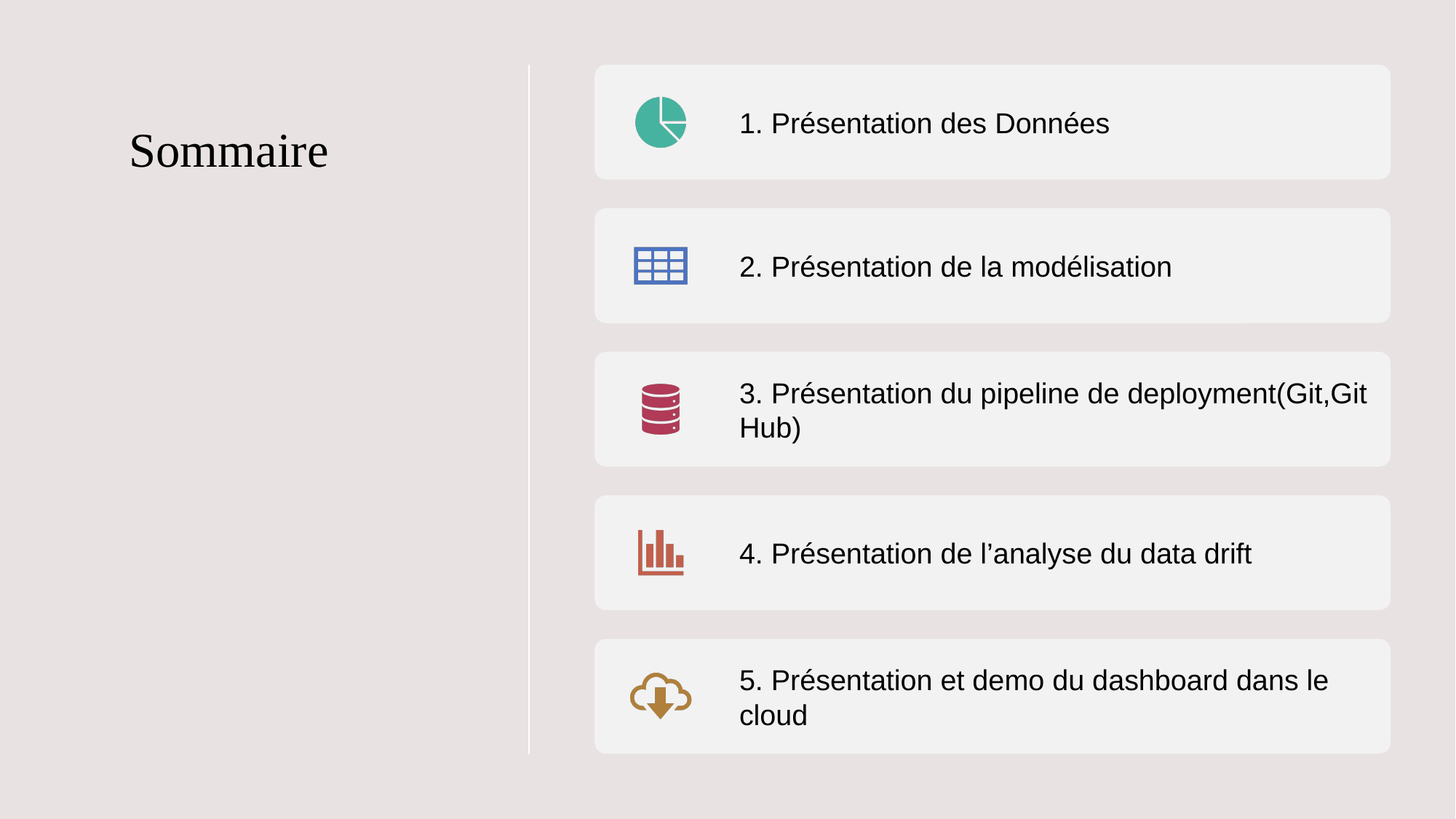

1. Présentation des Données
2. Présentation de la modélisation
3. Présentation du pipeline de deployment(Git,Git Hub)
4. Présentation de l’analyse du data drift
5. Présentation et demo du dashboard dans le cloud
# Sommaire